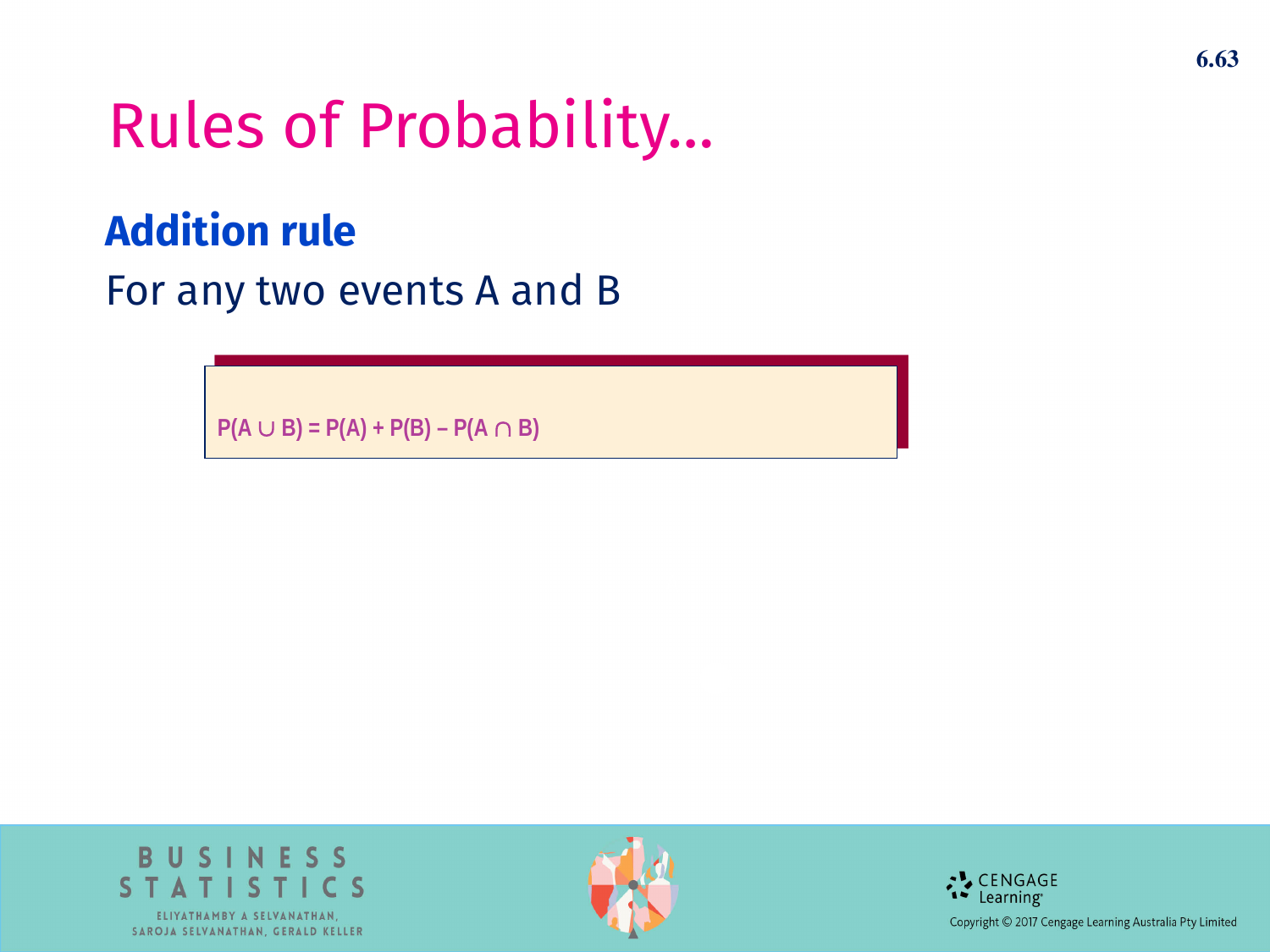

6.63
# Rules of Probability…
Addition rule
For any two events A and B

P(A ∪ B) = P(A) + P(B) – P(A ∩ B)
A